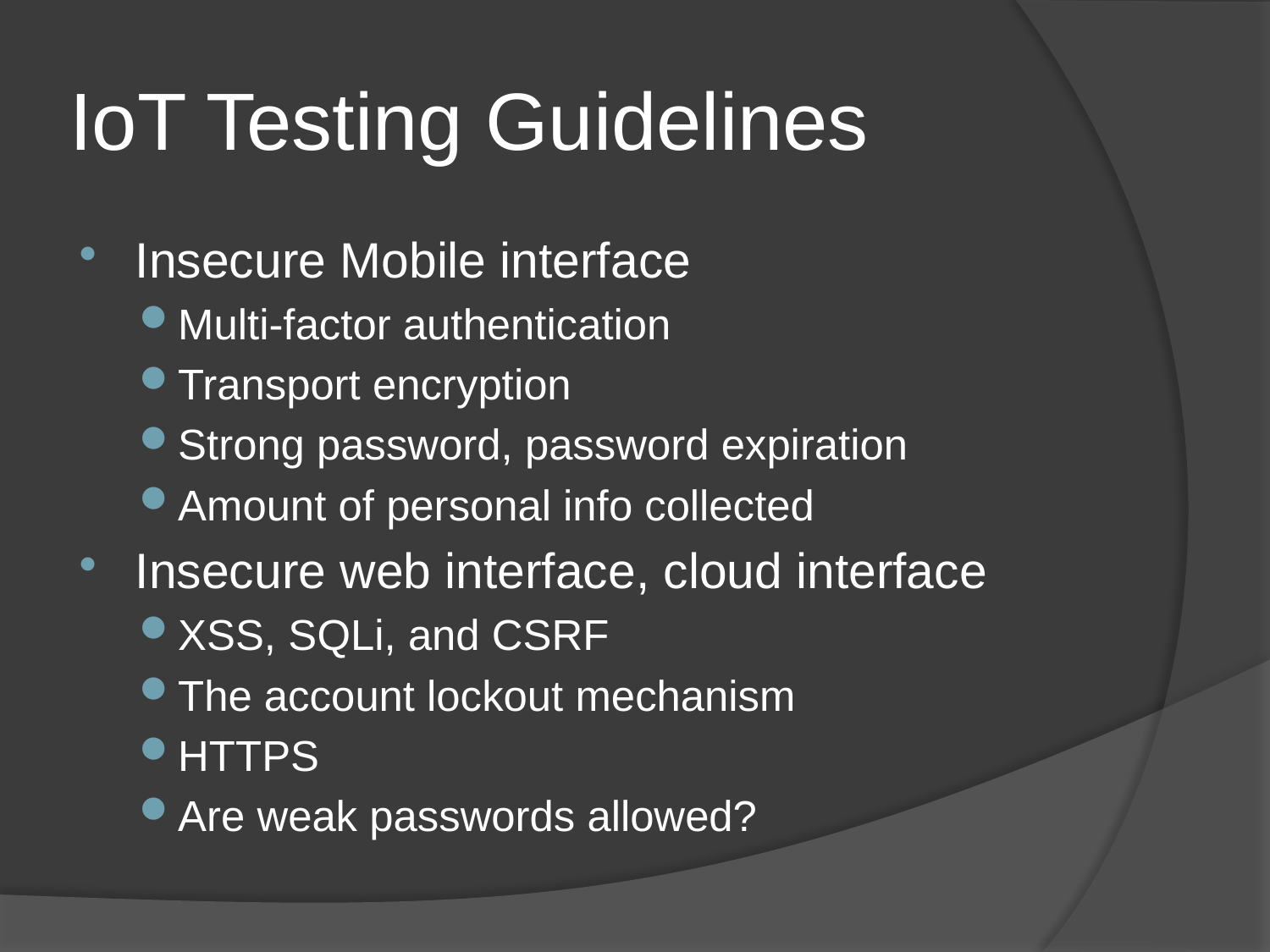

# IoT Testing Guidelines
Insecure Mobile interface
Multi-factor authentication
Transport encryption
Strong password, password expiration
Amount of personal info collected
Insecure web interface, cloud interface
XSS, SQLi, and CSRF
The account lockout mechanism
HTTPS
Are weak passwords allowed?